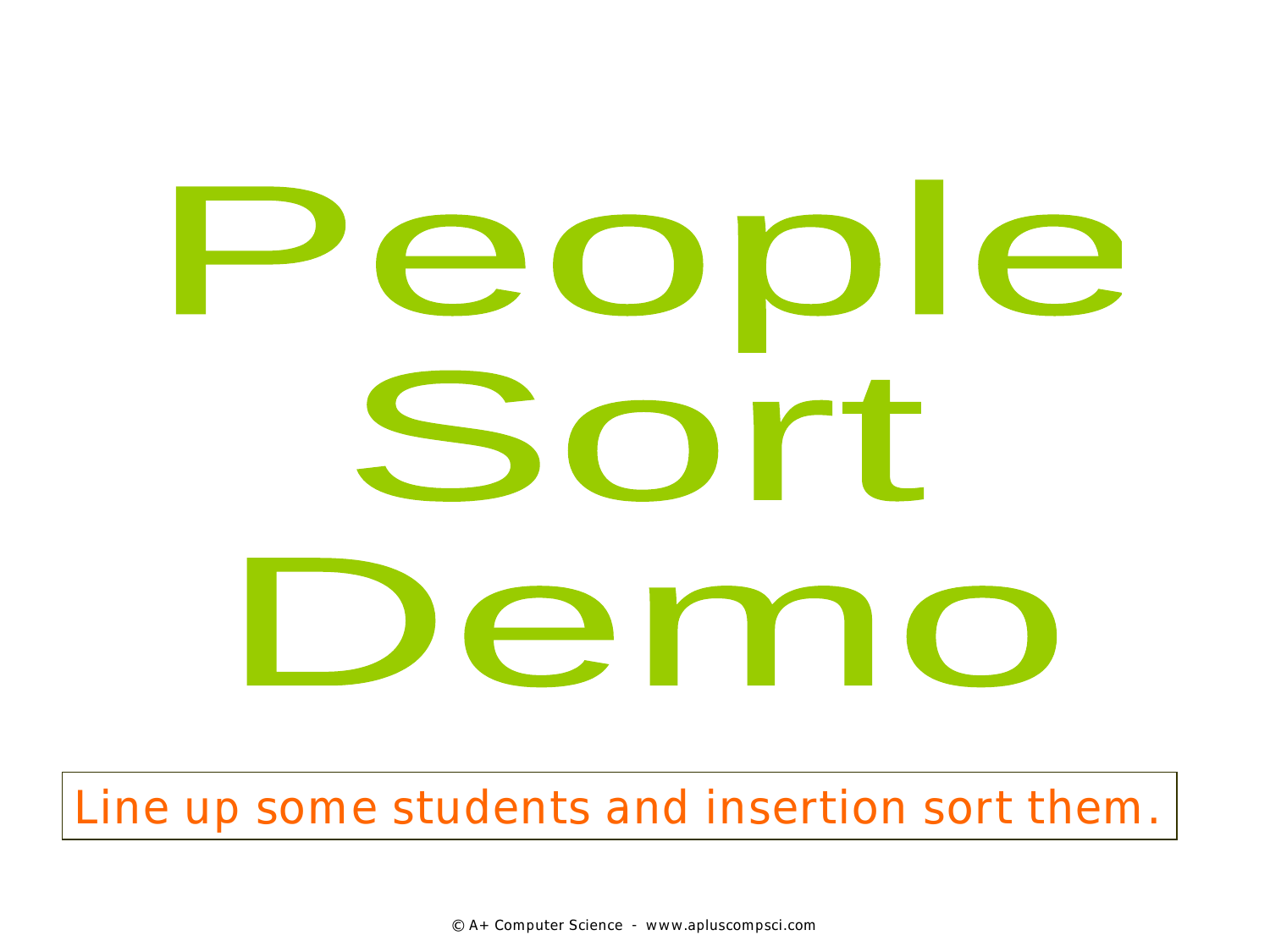

People
Sort
Demo
Line up some students and insertion sort them.

© A+ Computer Science  -  www.apluscompsci.com